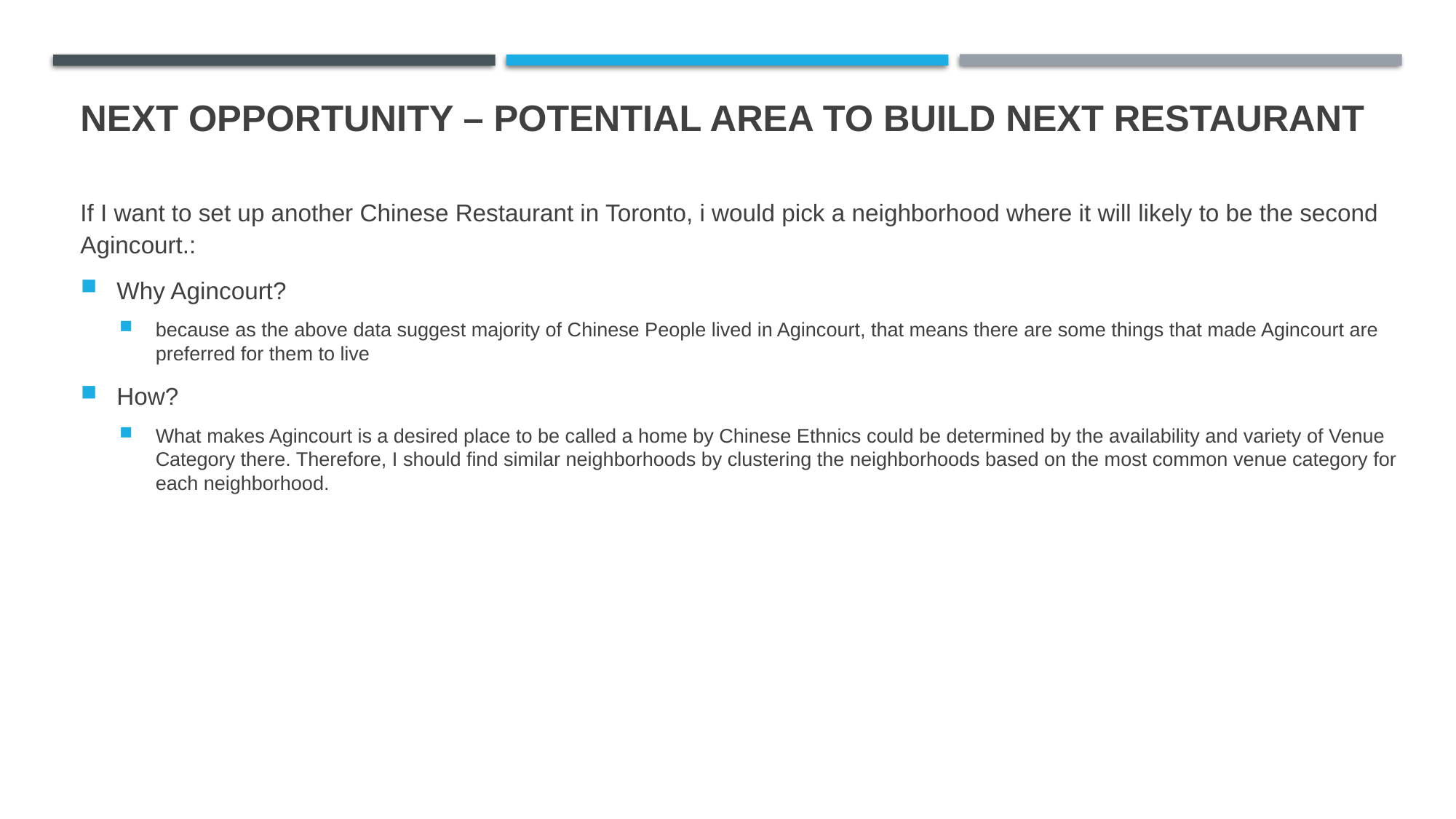

# Next opportunity – Potential area to build next restaurant
If I want to set up another Chinese Restaurant in Toronto, i would pick a neighborhood where it will likely to be the second Agincourt.:
Why Agincourt?
because as the above data suggest majority of Chinese People lived in Agincourt, that means there are some things that made Agincourt are preferred for them to live
How?
What makes Agincourt is a desired place to be called a home by Chinese Ethnics could be determined by the availability and variety of Venue Category there. Therefore, I should find similar neighborhoods by clustering the neighborhoods based on the most common venue category for each neighborhood.